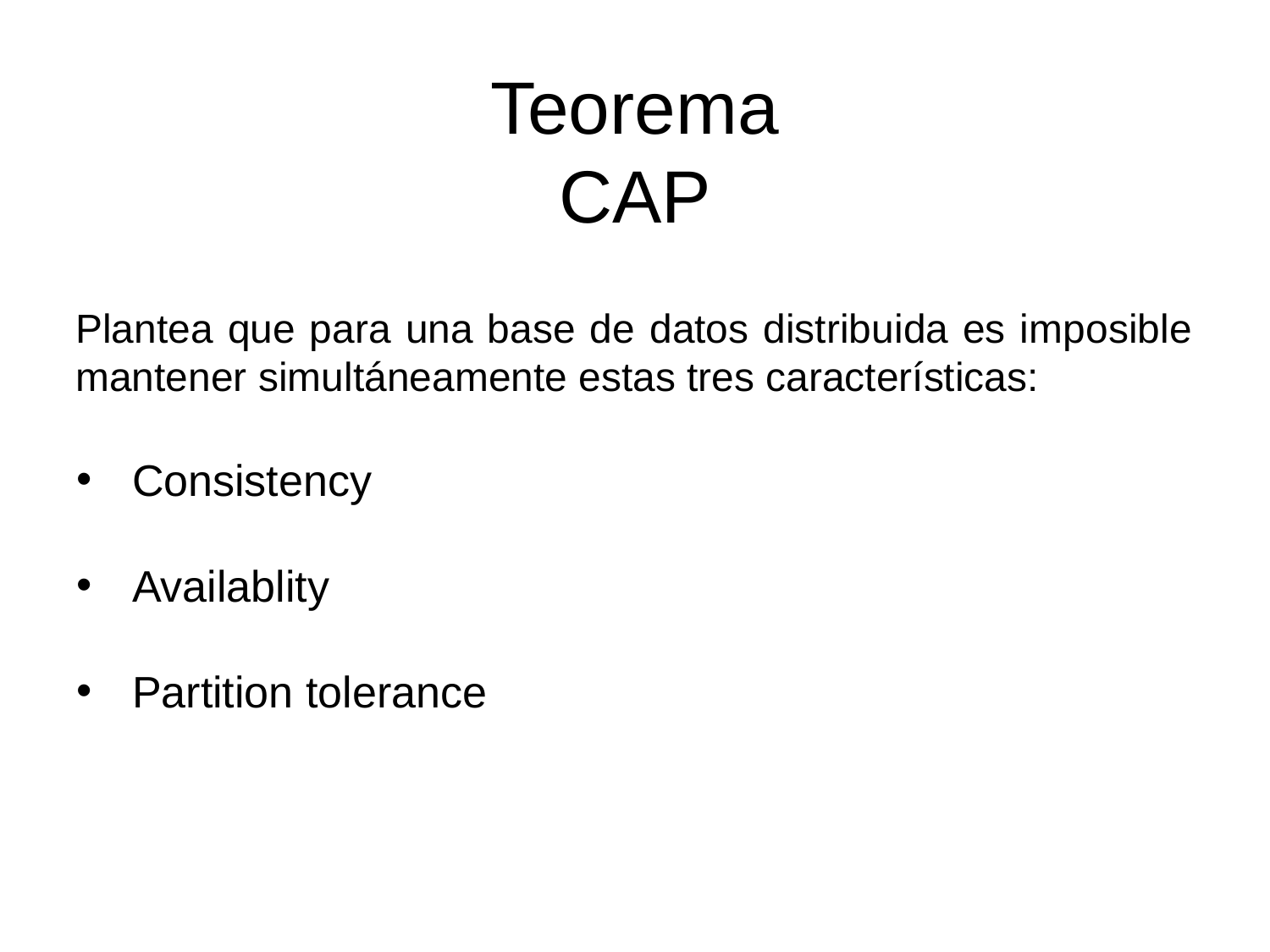

Teorema CAP
Plantea que para una base de datos distribuida es imposible mantener simultáneamente estas tres características:

Consistency

Availablity

Partition tolerance